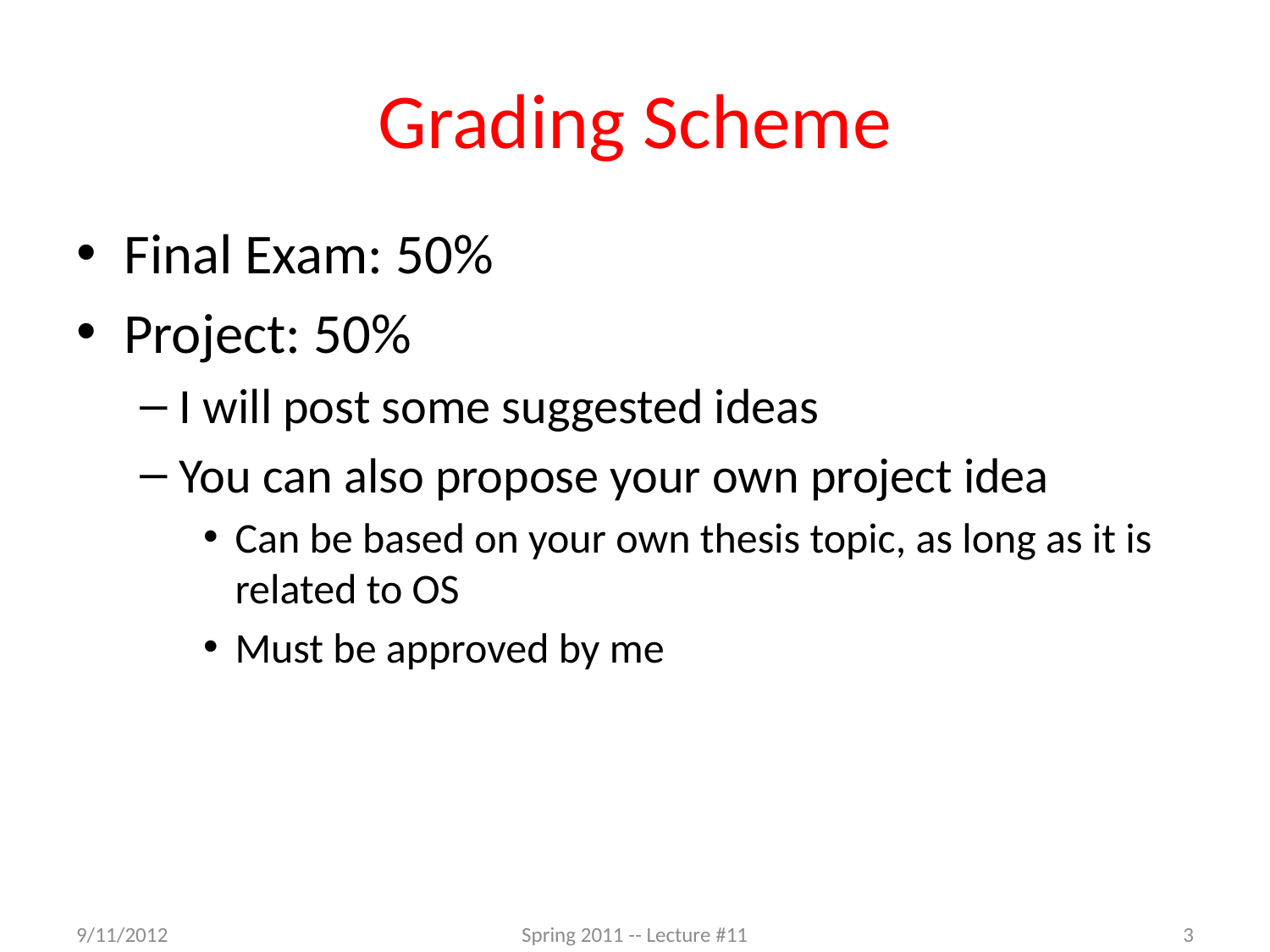

# Grading Scheme
Final Exam: 50%
Project: 50%
I will post some suggested ideas
You can also propose your own project idea
Can be based on your own thesis topic, as long as it is related to OS
Must be approved by me

9/11/2012
Spring 2011 -- Lecture #11
3